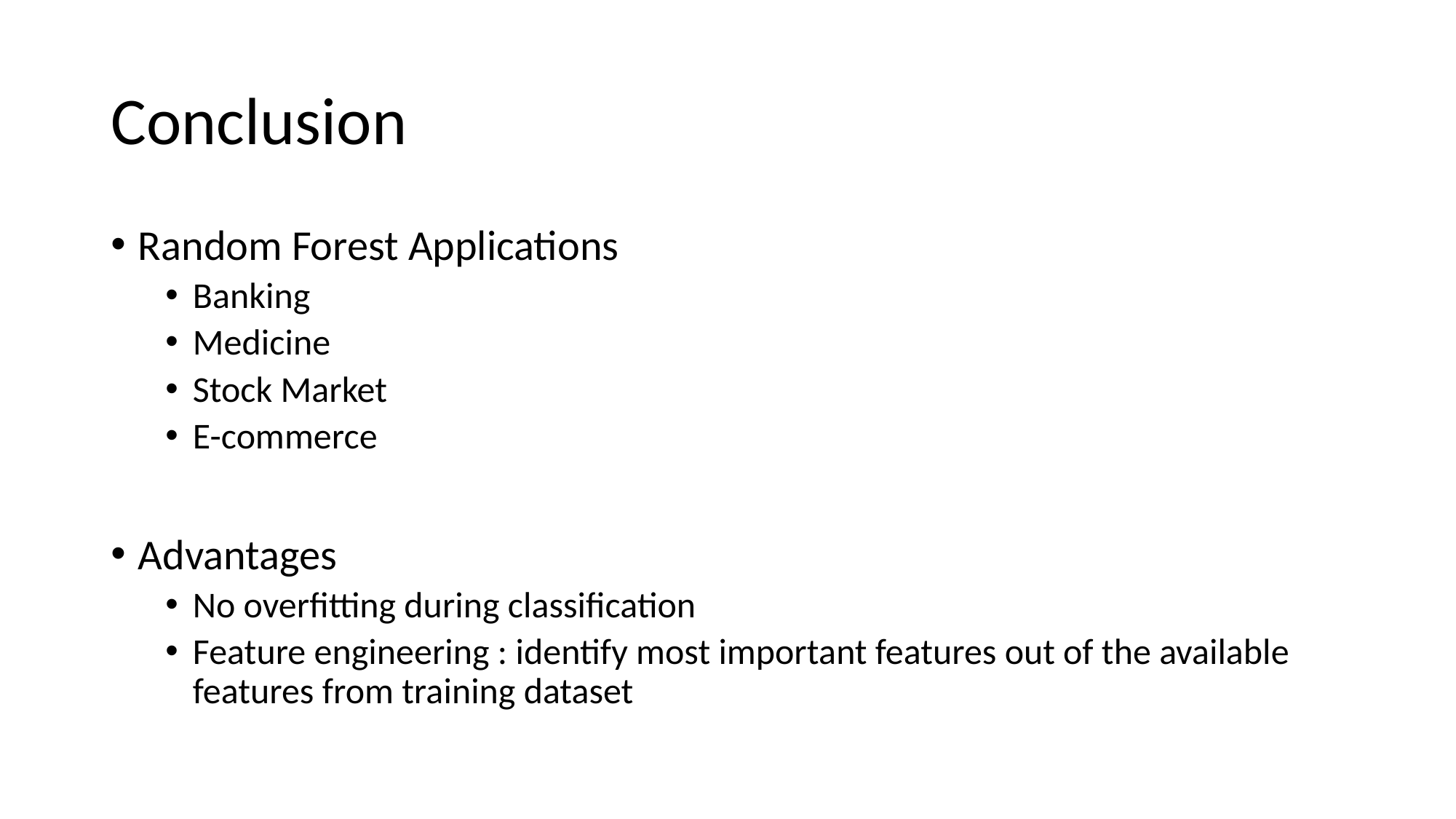

# Conclusion
Random Forest Applications
Banking
Medicine
Stock Market
E-commerce

Advantages
No overfitting during classification
Feature engineering : identify most important features out of the available features from training dataset